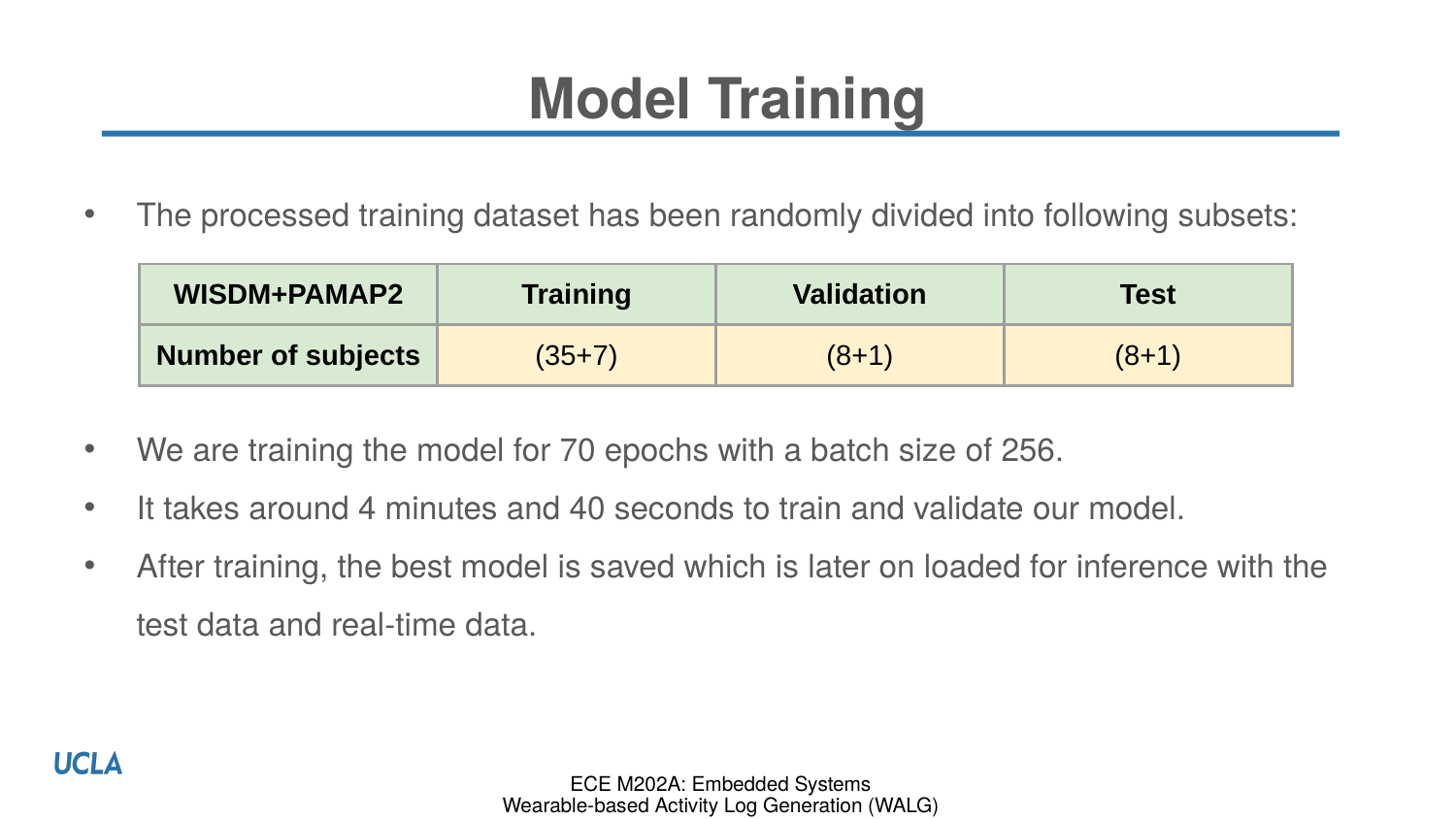

# Model Training
The processed training dataset has been randomly divided into following subsets:

We are training the model for 70 epochs with a batch size of 256.
It takes around 4 minutes and 40 seconds to train and validate our model.
After training, the best model is saved which is later on loaded for inference with the test data and real-time data.

| WISDM+PAMAP2 | Training | Validation | Test |
| --- | --- | --- | --- |
| Number of subjects | (35+7) | (8+1) | (8+1) |